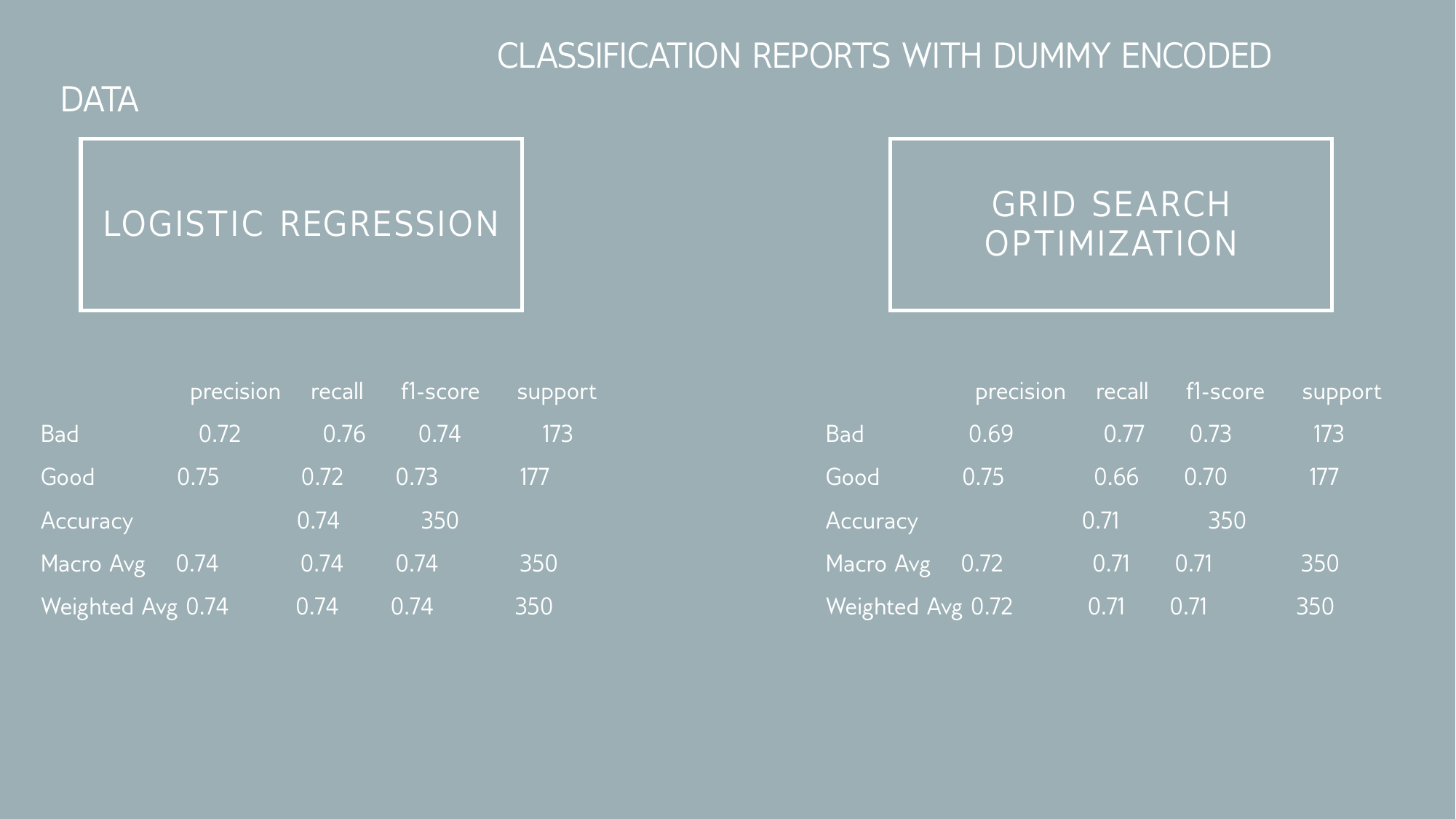

CLASSIFICATION REPORTS WITH DUMMY ENCODED DATA
# logistic regression
Grid search
optimization
                    precision    recall     f1-score     support
Bad	        0.72           0.76       0.74           173
Good           0.75           0.72       0.73           177
Accuracy 		        0.74           350
Macro Avg    0.74           0.74       0.74           350
Weighted Avg 0.74         0.74       0.74           350
                    precision    recall     f1-score     support
Bad              0.69            0.77      0.73           173
Good           0.75            0.66      0.70           177
Accuracy 		        0.71            350
Macro Avg    0.72            0.71      0.71            350
Weighted Avg 0.72          0.71      0.71            350